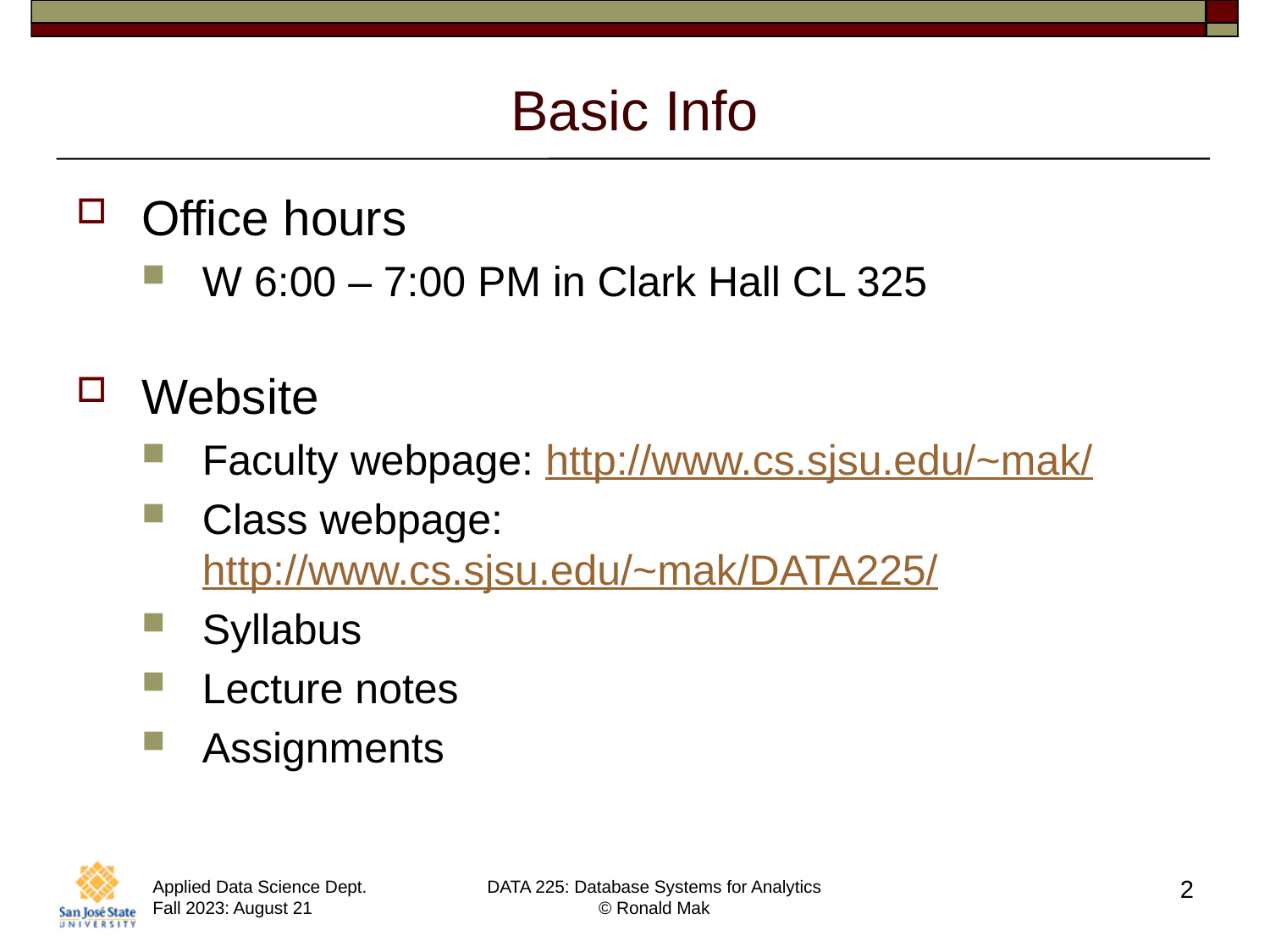

# Basic Info
Office hours
W 6:00 – 7:00 PM in Clark Hall CL 325

Website
Faculty webpage: http://www.cs.sjsu.edu/~mak/
Class webpage: http://www.cs.sjsu.edu/~mak/DATA225/
Syllabus
Lecture notes
Assignments
2